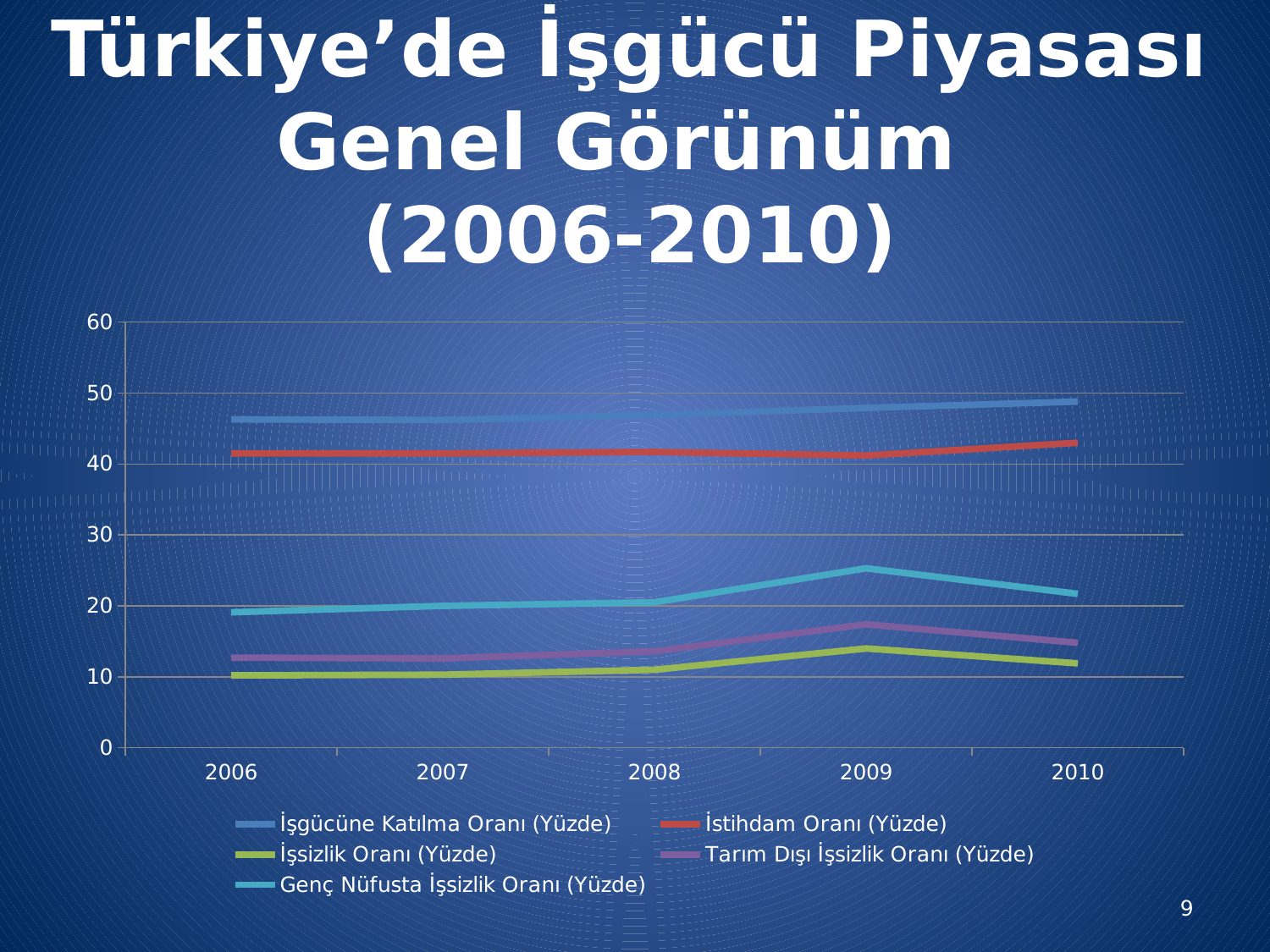

# Türkiye’de İşgücü Piyasası Genel Görünüm (2006-2010)

### Chart

| Category | İşgücüne Katılma Oranı (Yüzde) | İstihdam Oranı (Yüzde) | İşsizlik Oranı (Yüzde) | Tarım Dışı İşsizlik Oranı (Yüzde) | Genç Nüfusta İşsizlik Oranı (Yüzde) |
|---|---|---|---|---|---|
| 2006 | 46.3 | 41.5 | 10.200000000000001 | 12.7 | 19.1 |
| 2007 | 46.2 | 41.5 | 10.3 | 12.6 | 20.0 |
| 2008 | 46.9 | 41.7 | 11.0 | 13.6 | 20.5 |
| 2009 | 47.9 | 41.2 | 14.0 | 17.4 | 25.3 |
| 2010 | 48.8 | 43.0 | 11.9 | 14.8 | 21.7 |
9